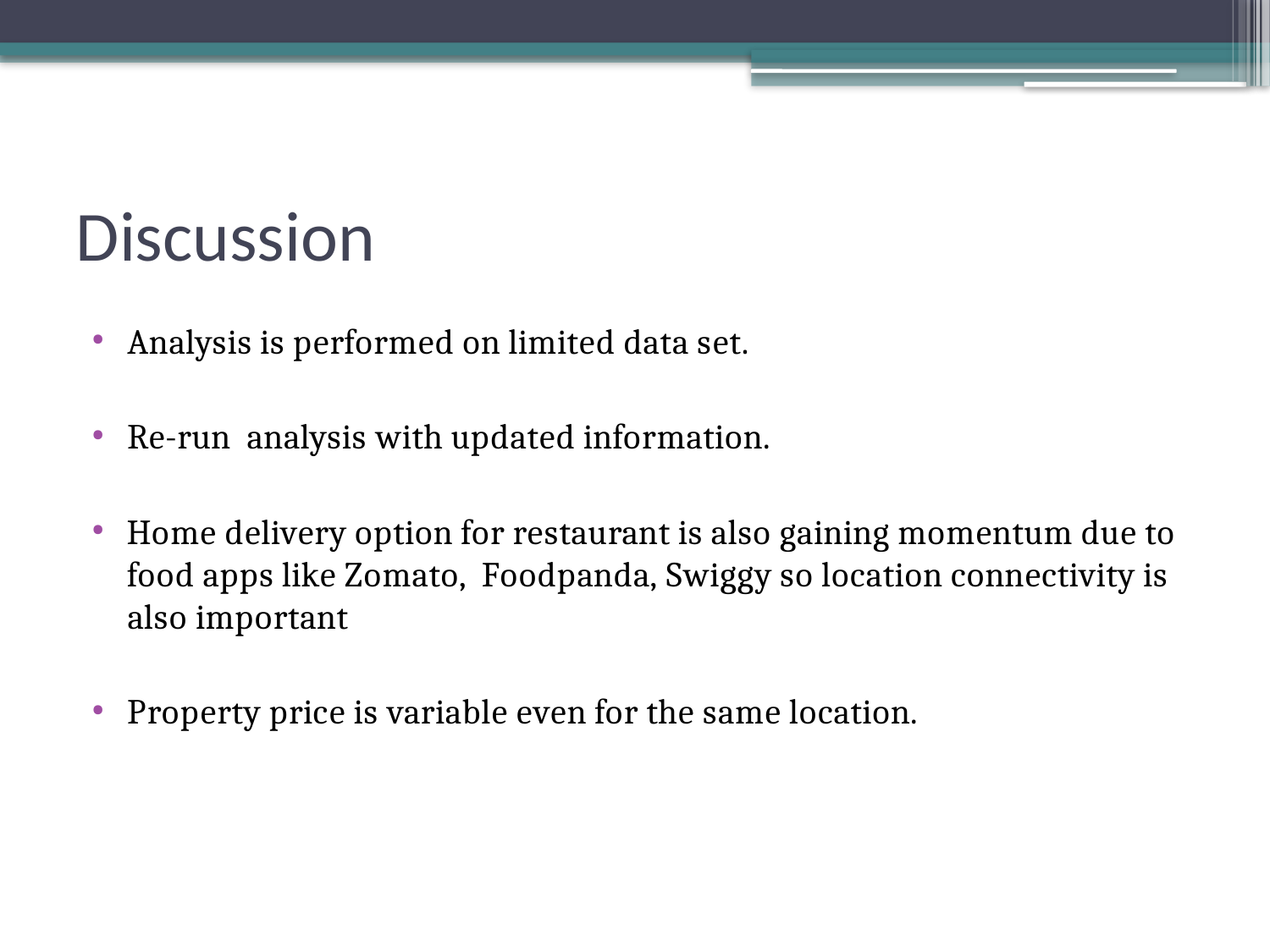

# Discussion
Analysis is performed on limited data set.

Re-run  analysis with updated information.

Home delivery option for restaurant is also gaining momentum due to food apps like Zomato,  Foodpanda, Swiggy so location connectivity is also important

Property price is variable even for the same location.